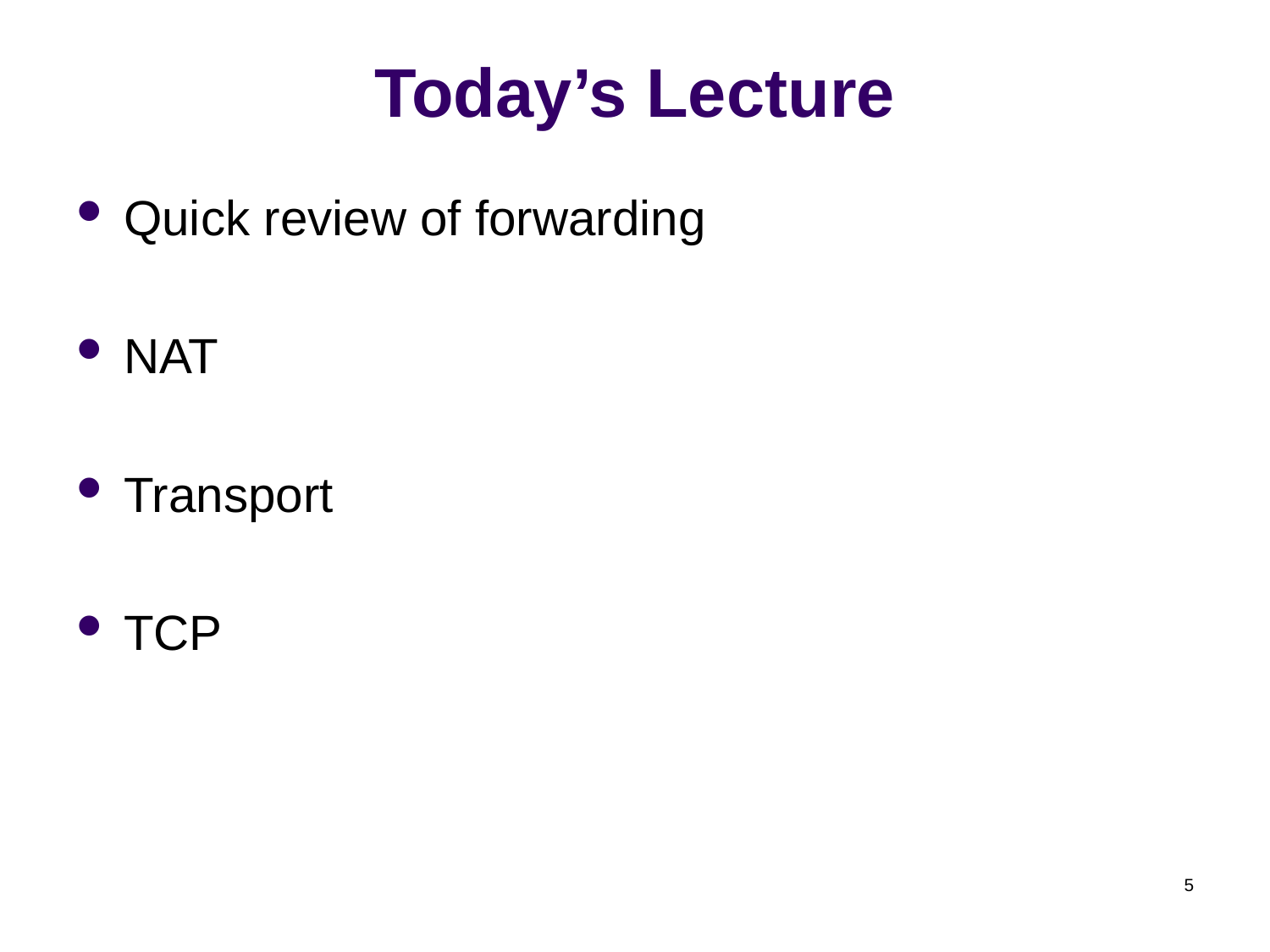

# Today’s Lecture
Quick review of forwarding

NAT

Transport

TCP
5